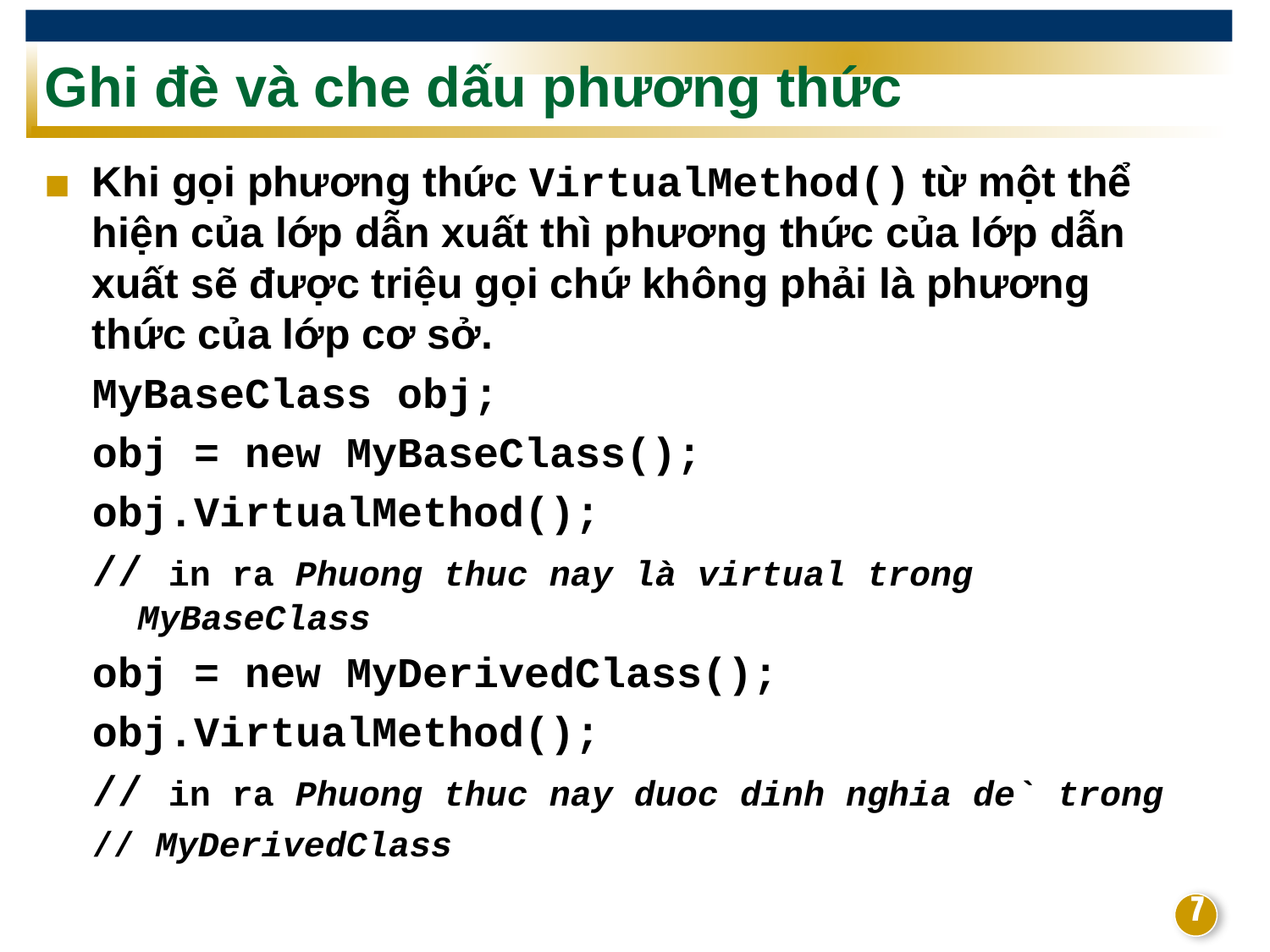

# Ghi đè và che dấu phương thức
Khi gọi phương thức VirtualMethod() từ một thể hiện của lớp dẫn xuất thì phương thức của lớp dẫn xuất sẽ được triệu gọi chứ không phải là phương thức của lớp cơ sở.
MyBaseClass obj;
obj = new MyBaseClass();
obj.VirtualMethod();
// in ra Phuong thuc nay là virtual trong MyBaseClass
obj = new MyDerivedClass();
obj.VirtualMethod();
// in ra Phuong thuc nay duoc dinh nghia de` trong
// MyDerivedClass
7